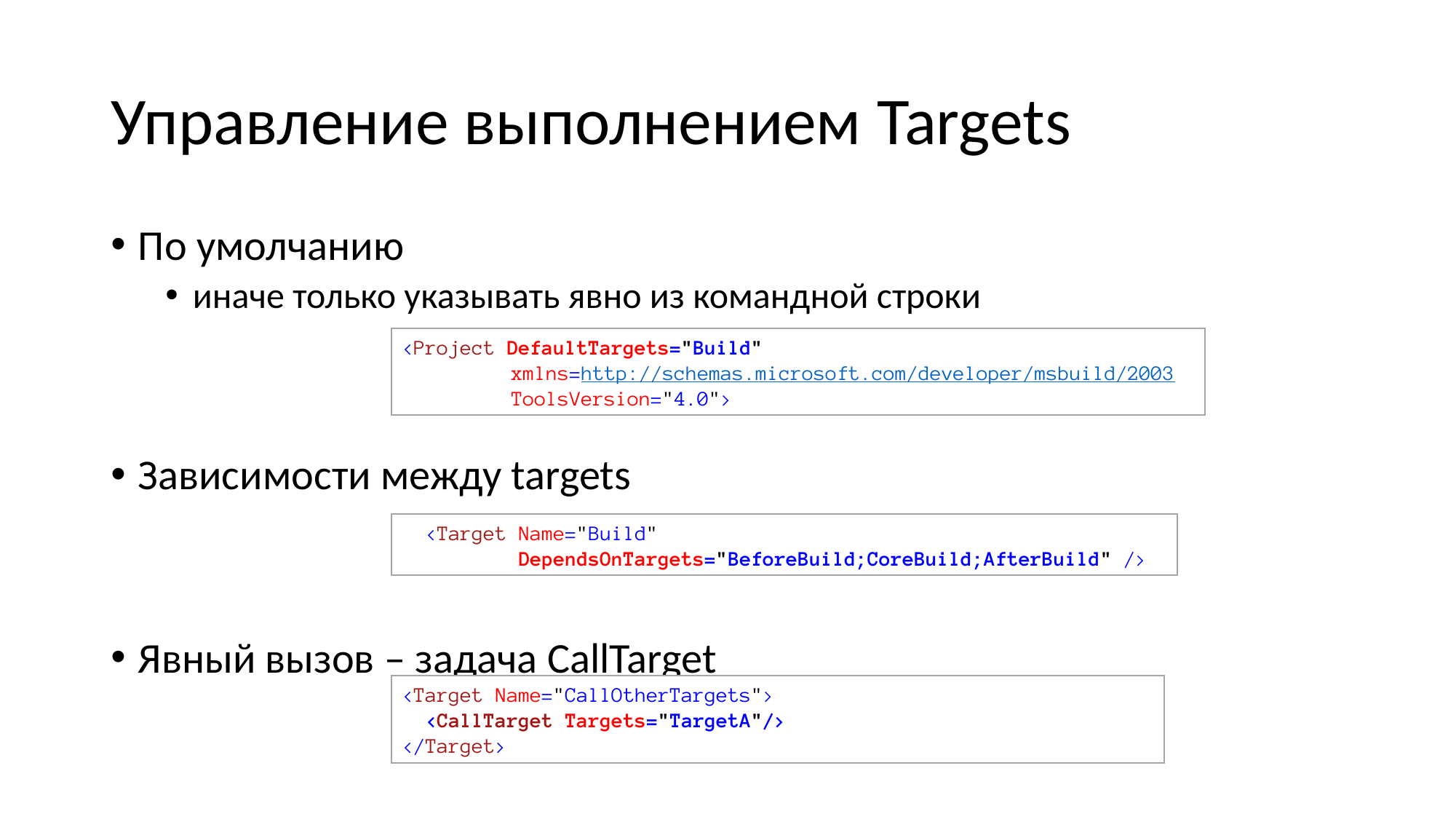

# Управление выполнением Targets
По умолчанию
иначе только указывать явно из командной строки

Зависимости между targets

Явный вызов – задача CallTarget

<Project DefaultTargets="Build"
	xmlns=http://schemas.microsoft.com/developer/msbuild/2003
 	ToolsVersion="4.0">

  <Target Name="Build"
          DependsOnTargets="BeforeBuild;CoreBuild;AfterBuild" />

<Target Name="CallOtherTargets">
  <CallTarget Targets="TargetA"/>
</Target>